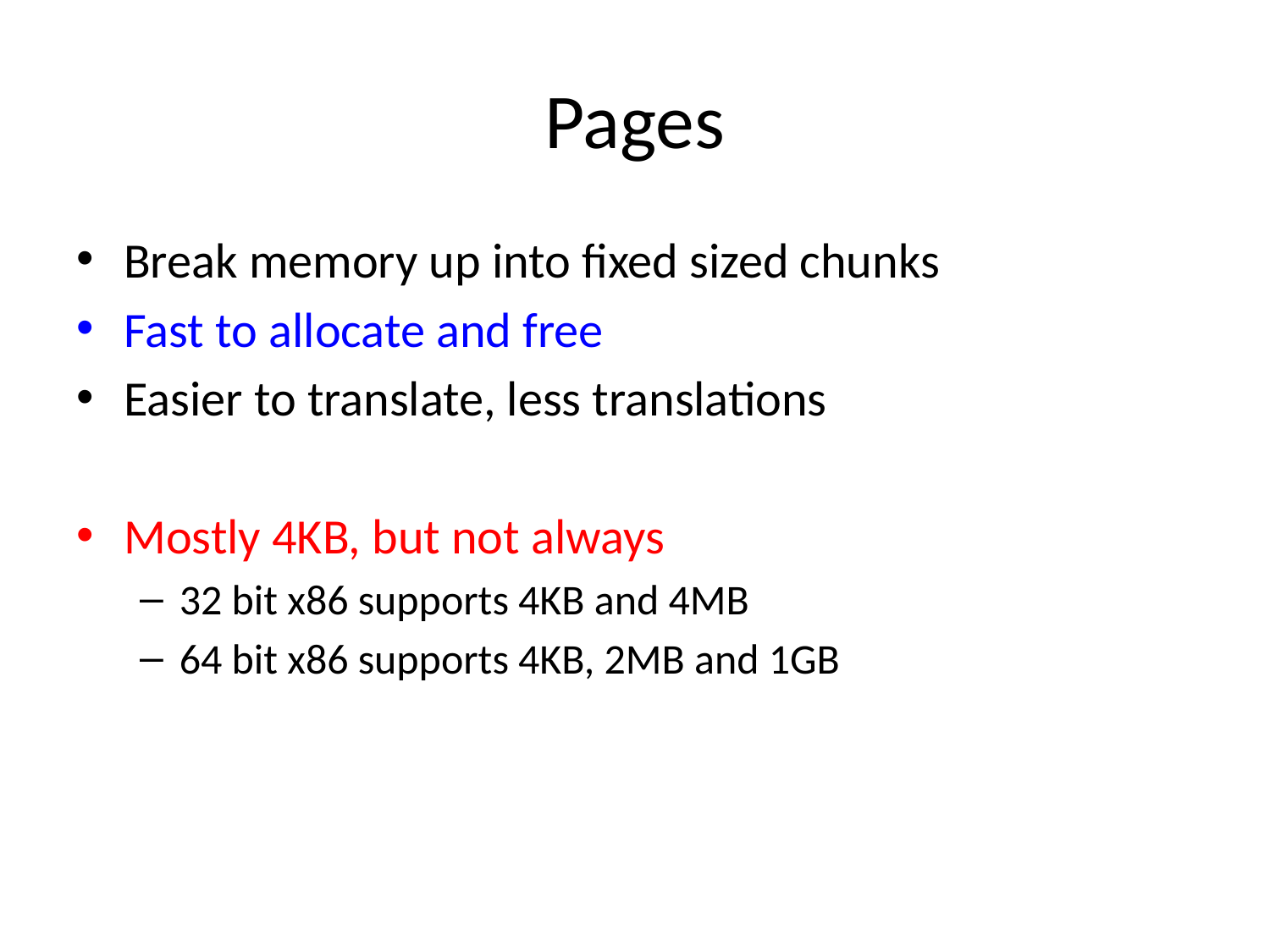

# Pages
Break memory up into fixed sized chunks
Fast to allocate and free
Easier to translate, less translations

Mostly 4KB, but not always
32 bit x86 supports 4KB and 4MB
64 bit x86 supports 4KB, 2MB and 1GB